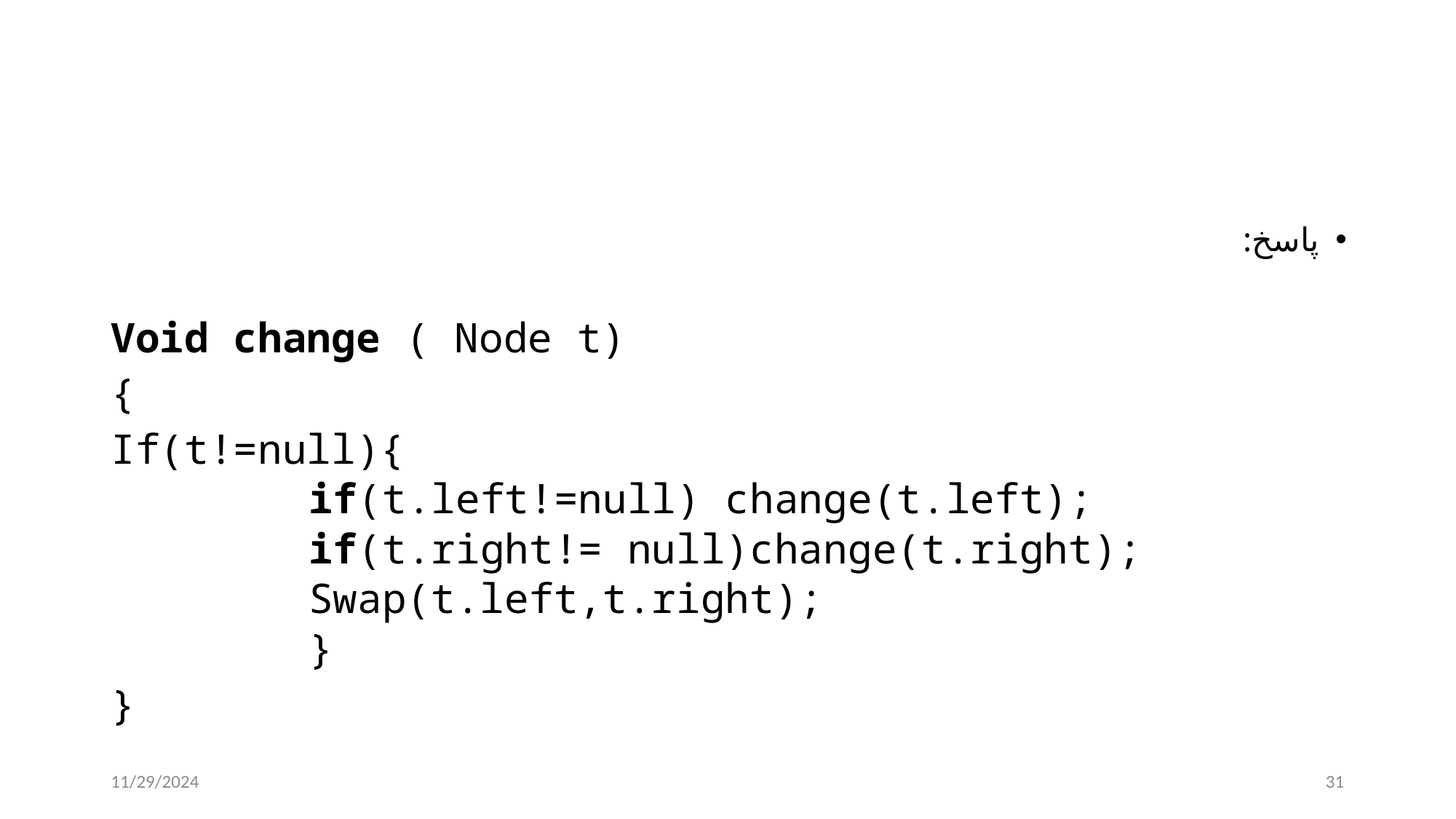

#
پاسخ:

Void change ( Node t)
{
If(t!=null){
if(t.left!=null) change(t.left);
if(t.right!= null)change(t.right);
Swap(t.left,t.right);
}
}
11/29/2024

31